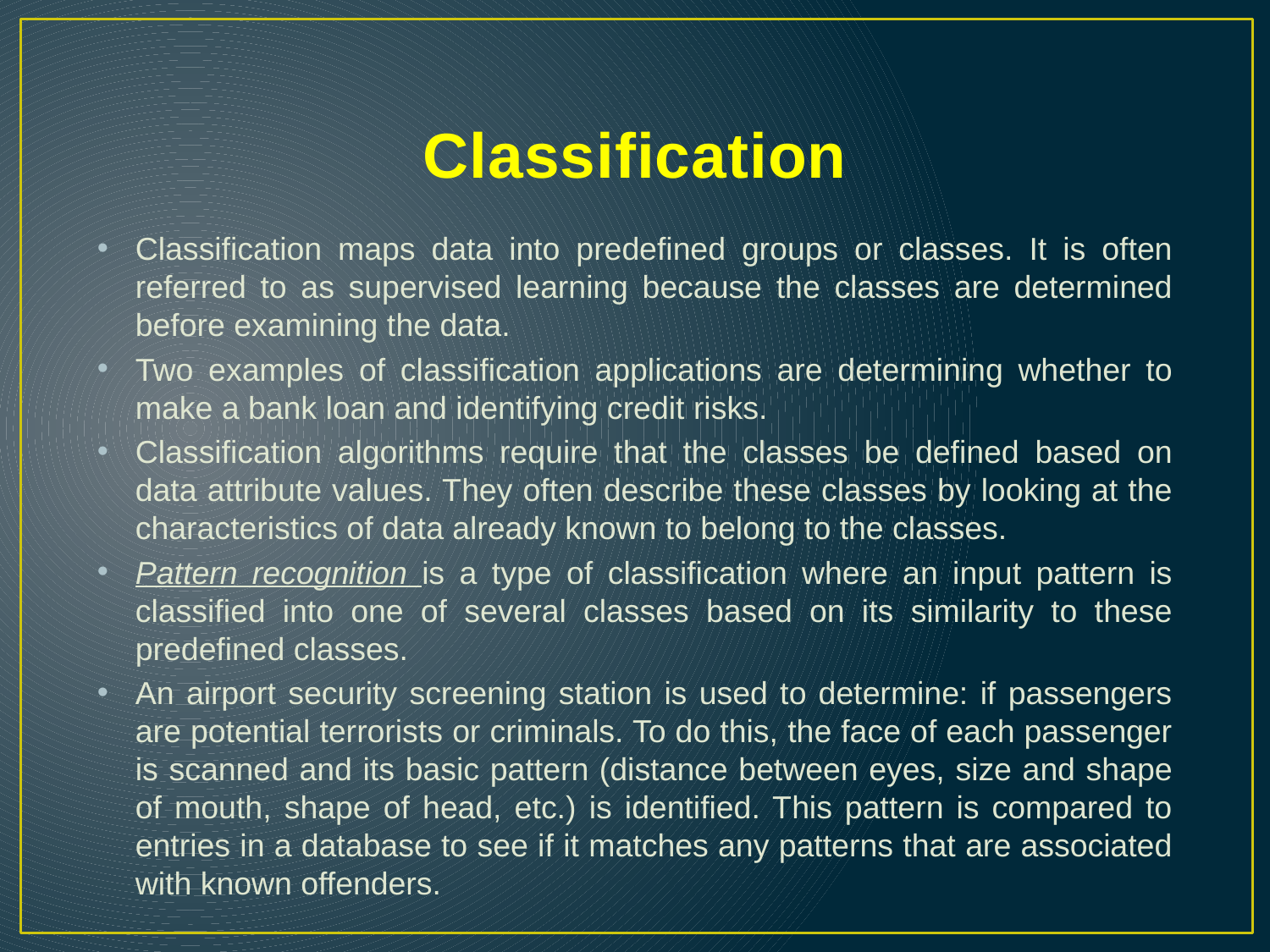

# Classification
Classification maps data into predefined groups or classes. It is often referred to as supervised learning because the classes are determined before examining the data.
Two examples of classification applications are determining whether to make a bank loan and identifying credit risks.
Classification algorithms require that the classes be defined based on data attribute values. They often describe these classes by looking at the characteristics of data already known to belong to the classes.
Pattern recognition is a type of classification where an input pattern is classified into one of several classes based on its similarity to these predefined classes.
An airport security screening station is used to determine: if passengers are potential terrorists or criminals. To do this, the face of each passenger is scanned and its basic pattern (distance between eyes, size and shape of mouth, shape of head, etc.) is identified. This pattern is compared to entries in a database to see if it matches any patterns that are associated with known offenders.